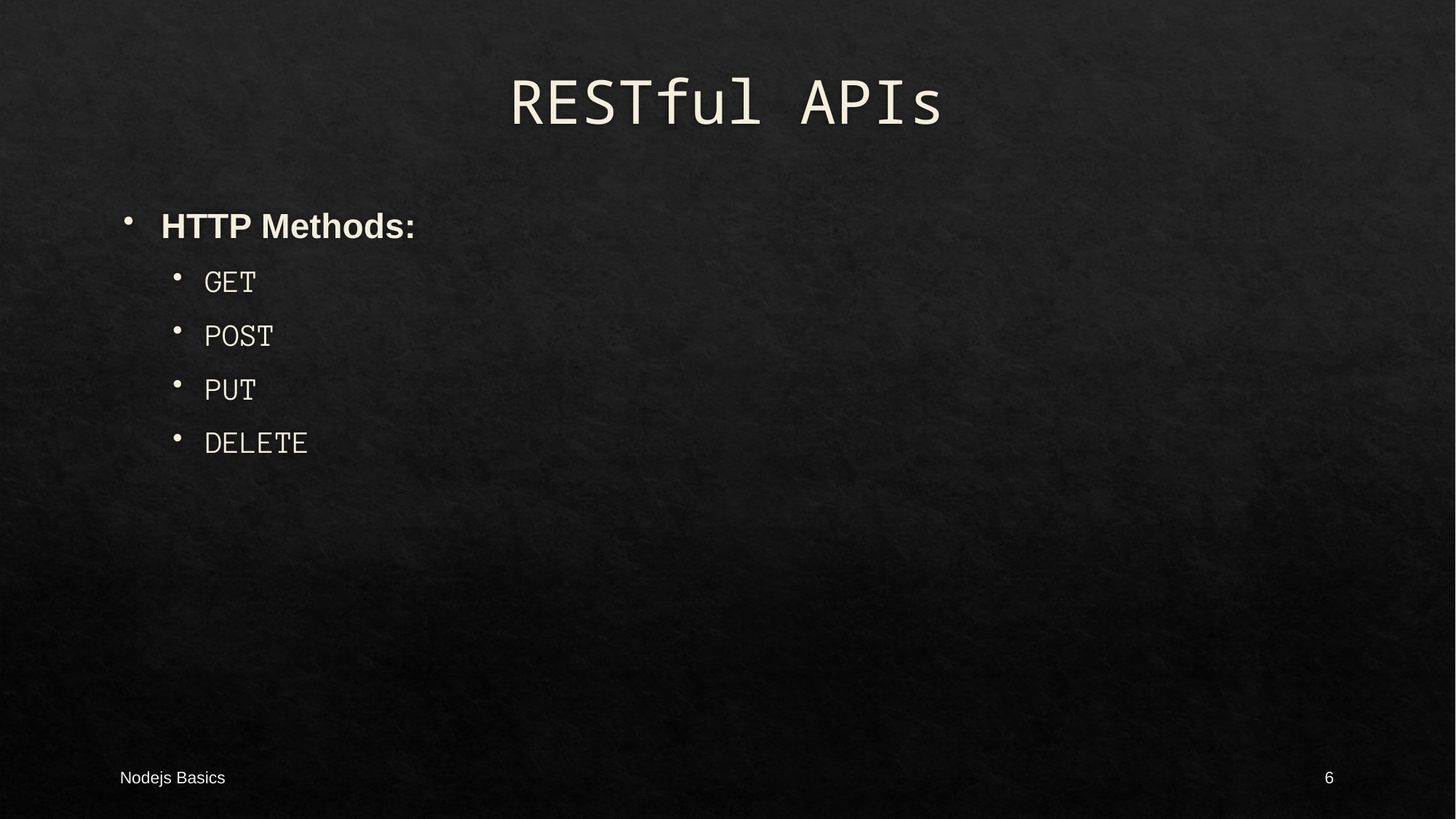

# RESTful APIs
HTTP Methods:
GET
POST
PUT
DELETE

Nodejs Basics
6